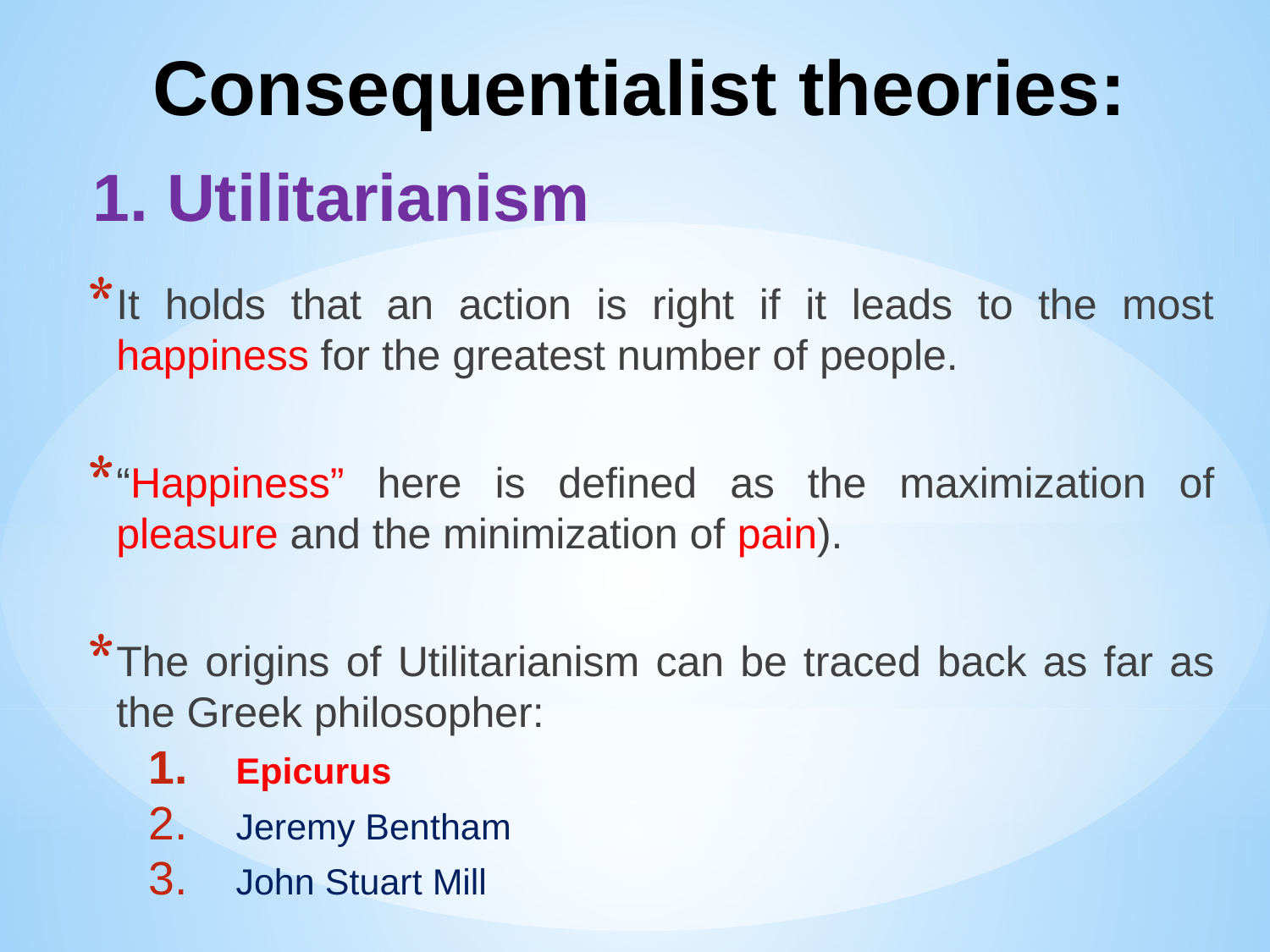

# Consequentialist theories:
1. Utilitarianism

It holds that an action is right if it leads to the most happiness for the greatest number of people.

“Happiness” here is defined as the maximization of pleasure and the minimization of pain).

The origins of Utilitarianism can be traced back as far as the Greek philosopher:
Epicurus
Jeremy Bentham
John Stuart Mill